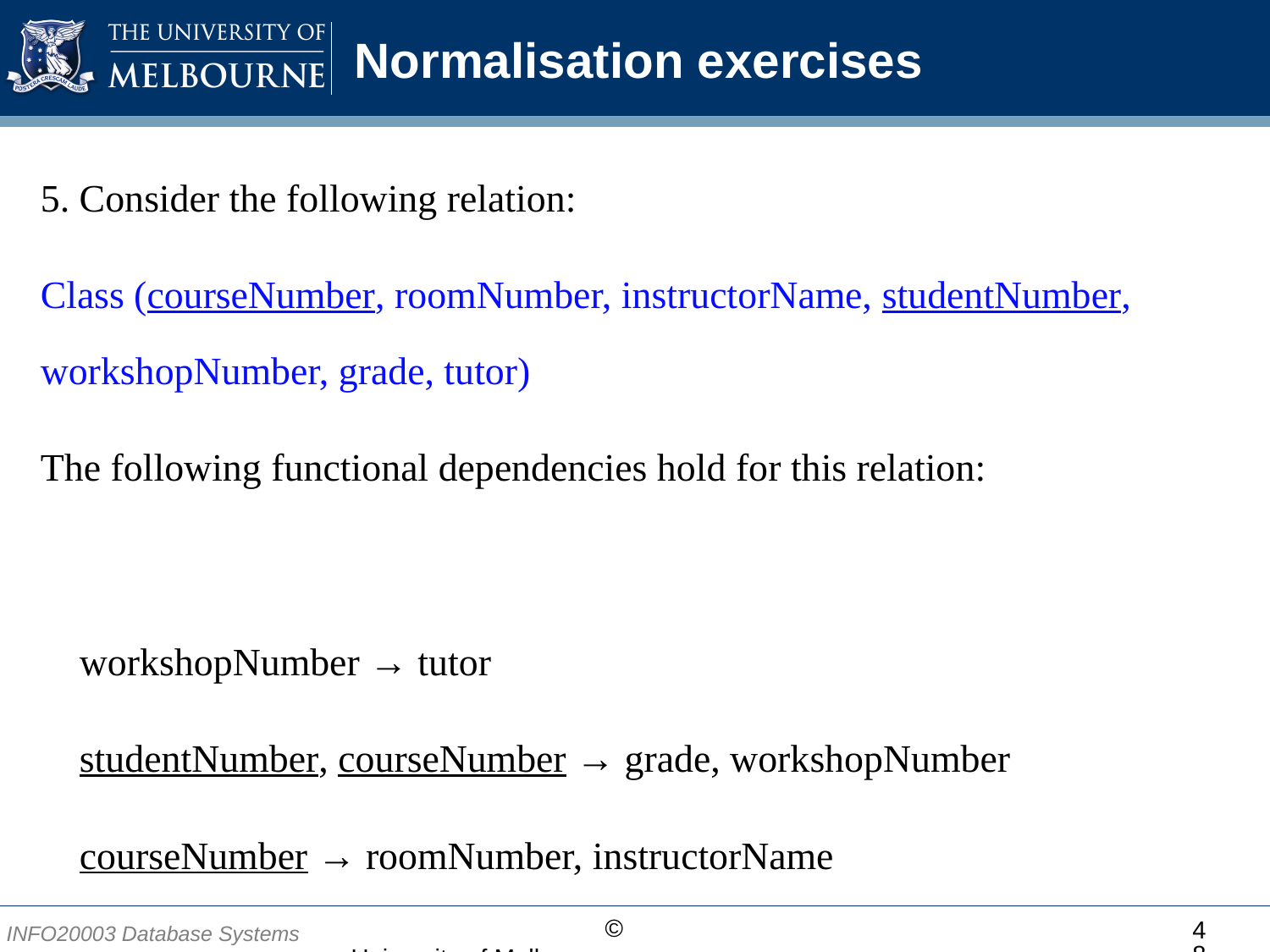

# Normalisation exercises
5. Consider the following relation:
Class (courseNumber, roomNumber, instructorName, studentNumber, workshopNumber, grade, tutor)
The following functional dependencies hold for this relation:

    workshopNumber → tutor
    studentNumber, courseNumber → grade, workshopNumber
    courseNumber → roomNumber, instructorName

Normalise this relation into 3NF.
48